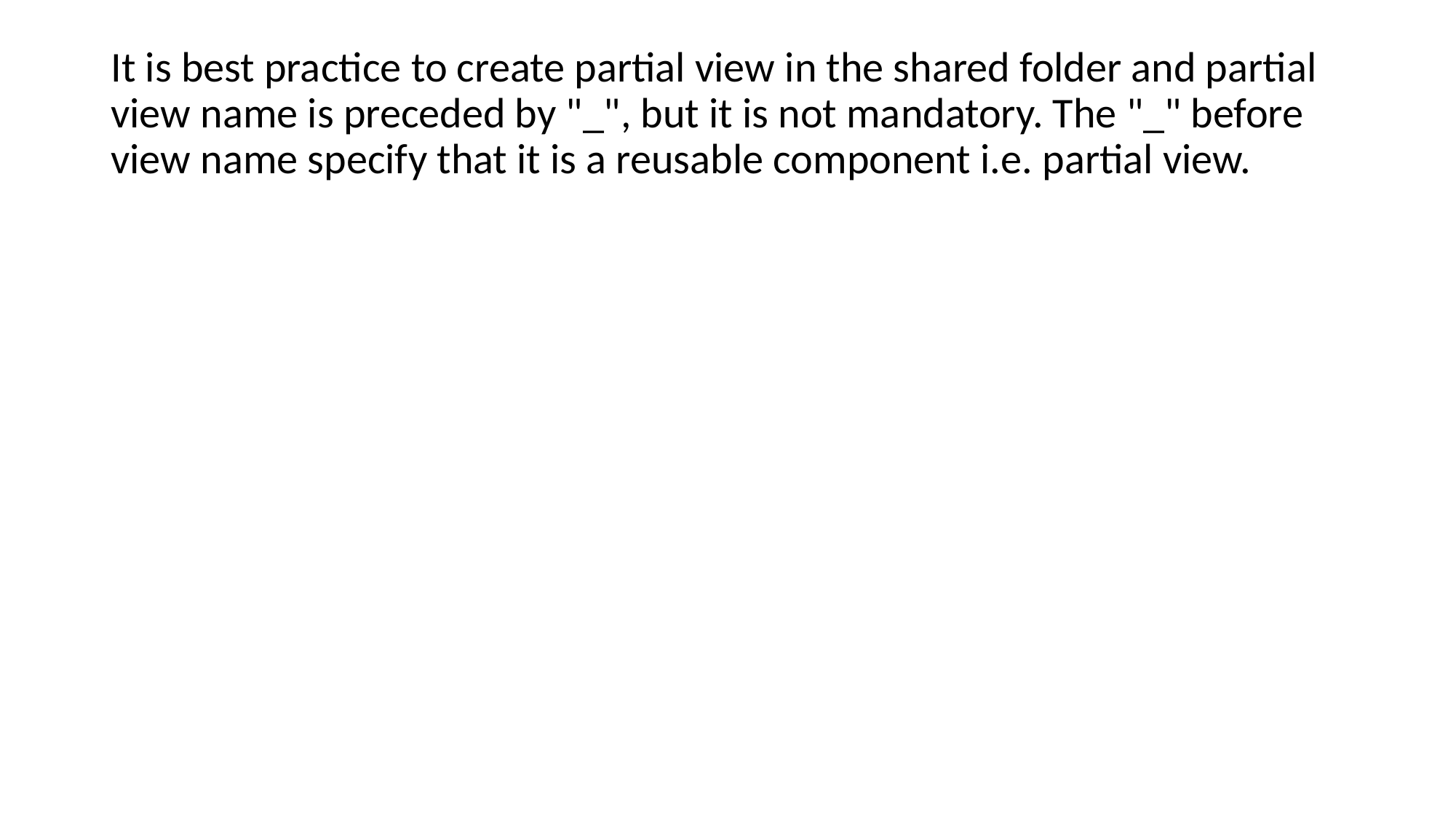

It is best practice to create partial view in the shared folder and partial view name is preceded by "_", but it is not mandatory. The "_" before view name specify that it is a reusable component i.e. partial view.